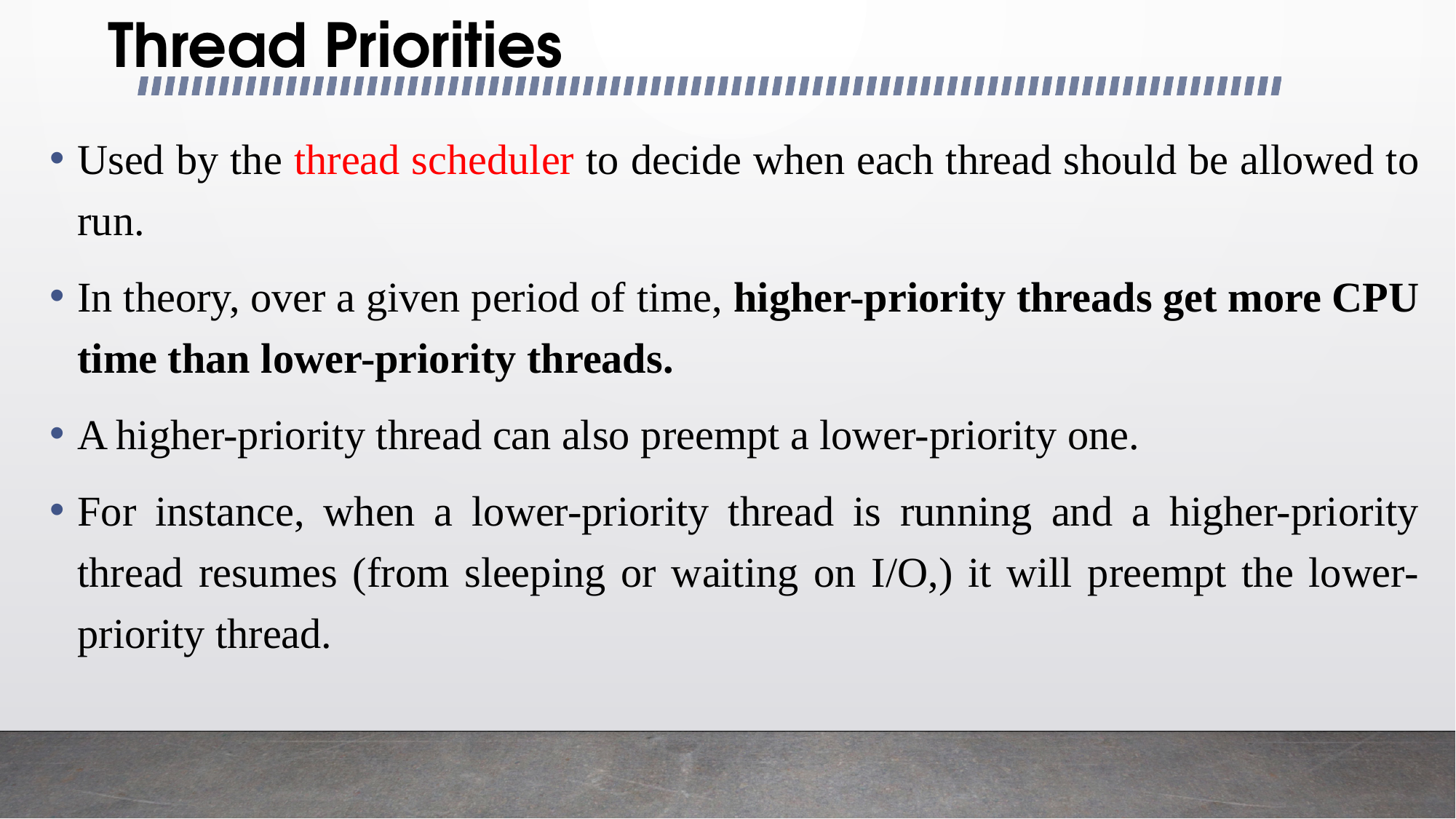

# Thread Priorities
Used by the thread scheduler to decide when each thread should be allowed to run.
In theory, over a given period of time, higher-priority threads get more CPU time than lower-priority threads.
A higher-priority thread can also preempt a lower-priority one.
For instance, when a lower-priority thread is running and a higher-priority thread resumes (from sleeping or waiting on I/O,) it will preempt the lower-priority thread.